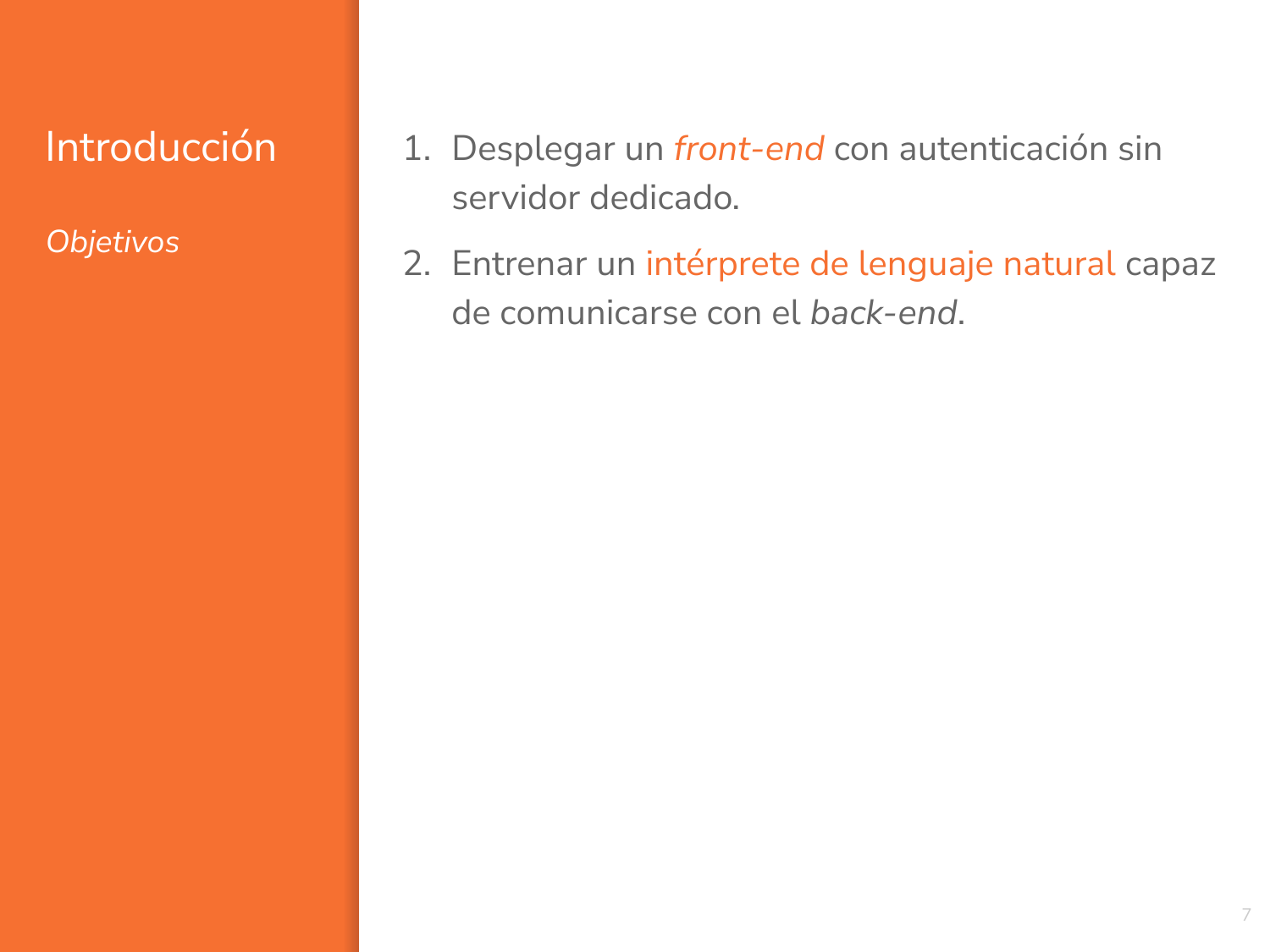

Desplegar un front-end con autenticación sin servidor dedicado.
Entrenar un intérprete de lenguaje natural capaz de comunicarse con el back-end.

# Introducción

Objetivos

7